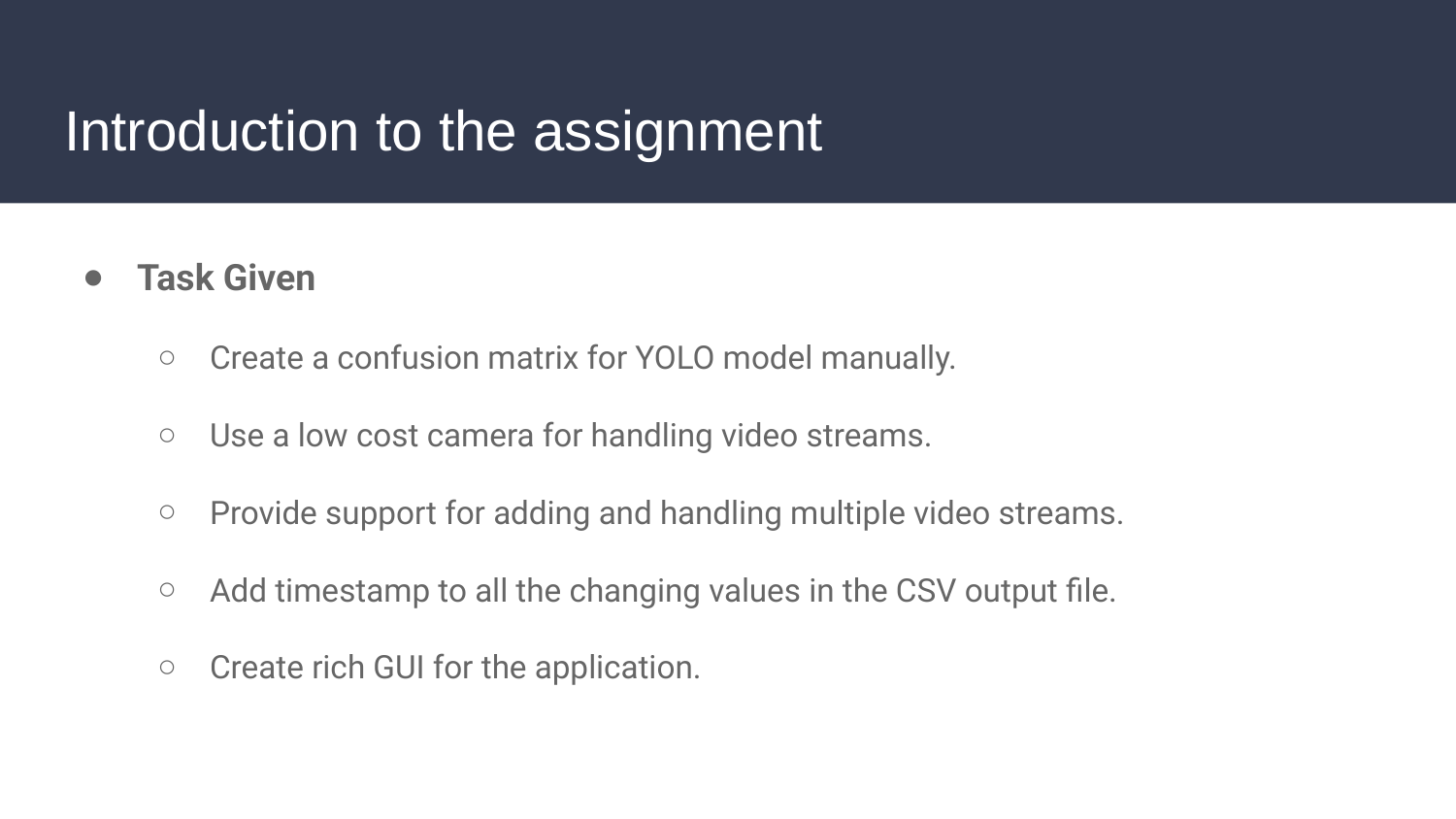

# Introduction to the assignment
Task Given
Create a confusion matrix for YOLO model manually.
Use a low cost camera for handling video streams.
Provide support for adding and handling multiple video streams.
Add timestamp to all the changing values in the CSV output file.
Create rich GUI for the application.